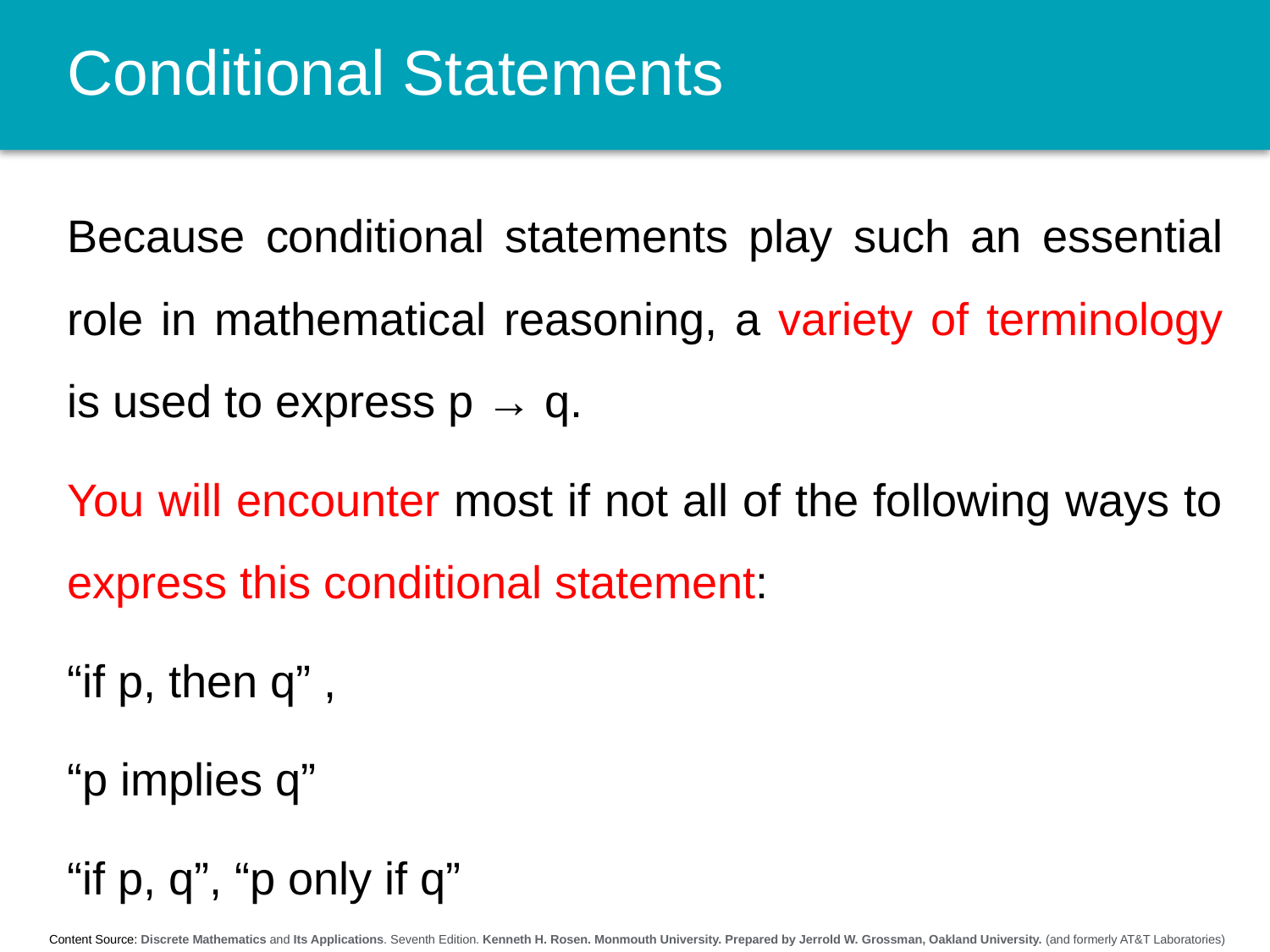

# Conditional Statements
Because conditional statements play such an essential role in mathematical reasoning, a variety of terminology is used to express p → q.
You will encounter most if not all of the following ways to express this conditional statement:
“if p, then q” ,
“p implies q”
“if p, q”, “p only if q”